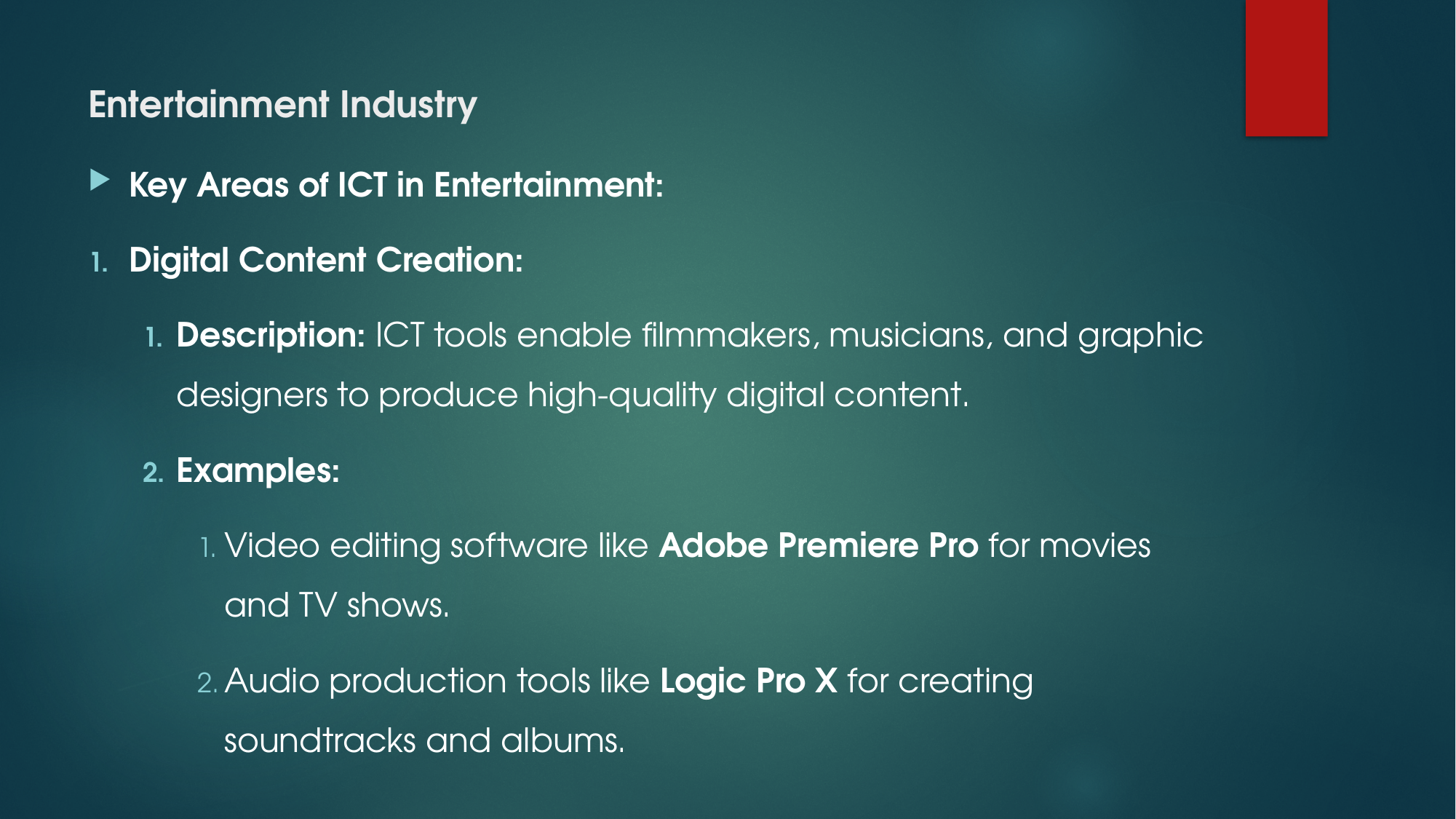

# Entertainment Industry
Key Areas of ICT in Entertainment:
Digital Content Creation:
Description: ICT tools enable filmmakers, musicians, and graphic designers to produce high-quality digital content.
Examples:
Video editing software like Adobe Premiere Pro for movies and TV shows.
Audio production tools like Logic Pro X for creating soundtracks and albums.